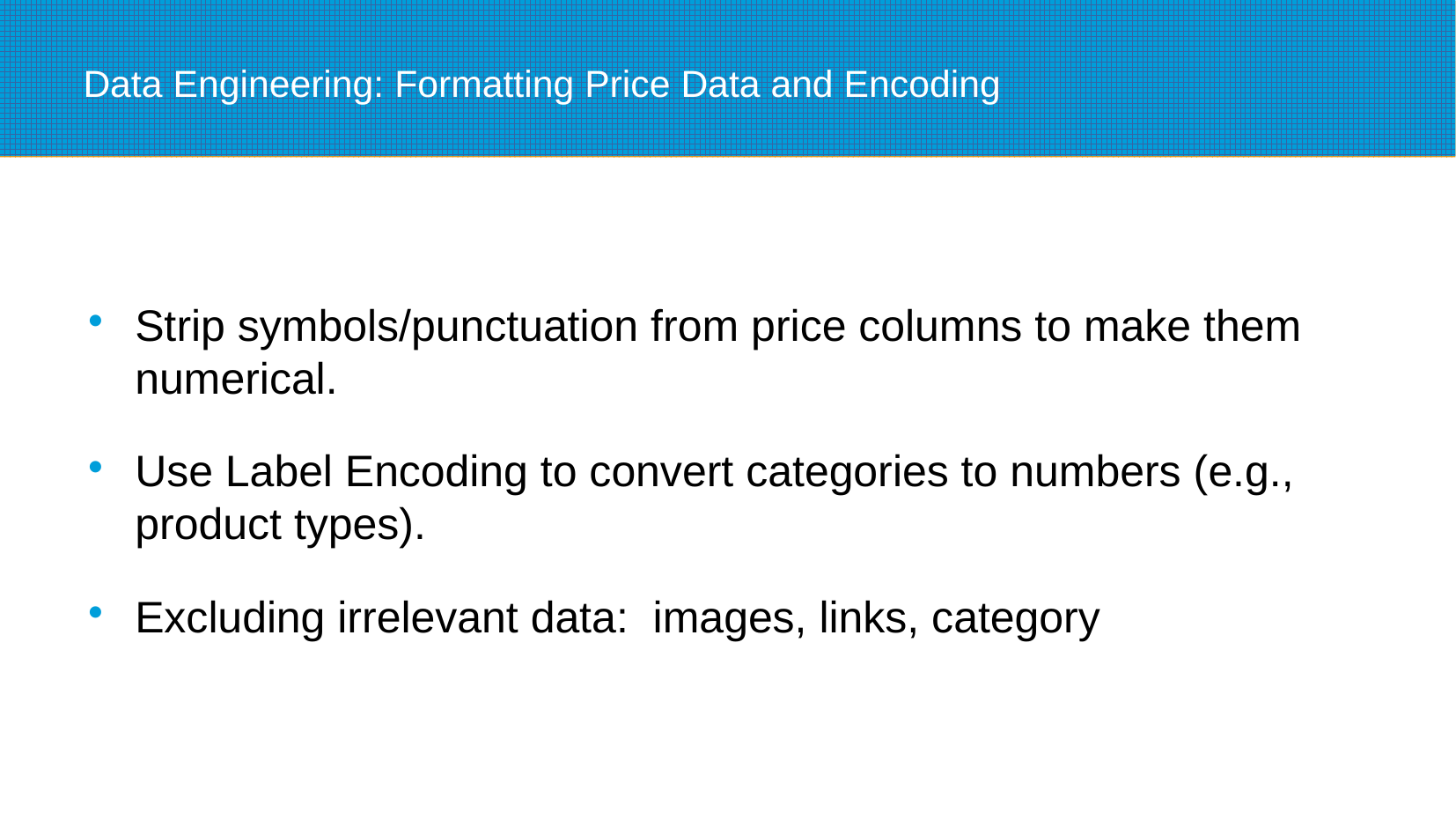

# Data Engineering: Formatting Price Data and Encoding
Strip symbols/punctuation from price columns to make them numerical.
Use Label Encoding to convert categories to numbers (e.g., product types).
Excluding irrelevant data:  images, links, category